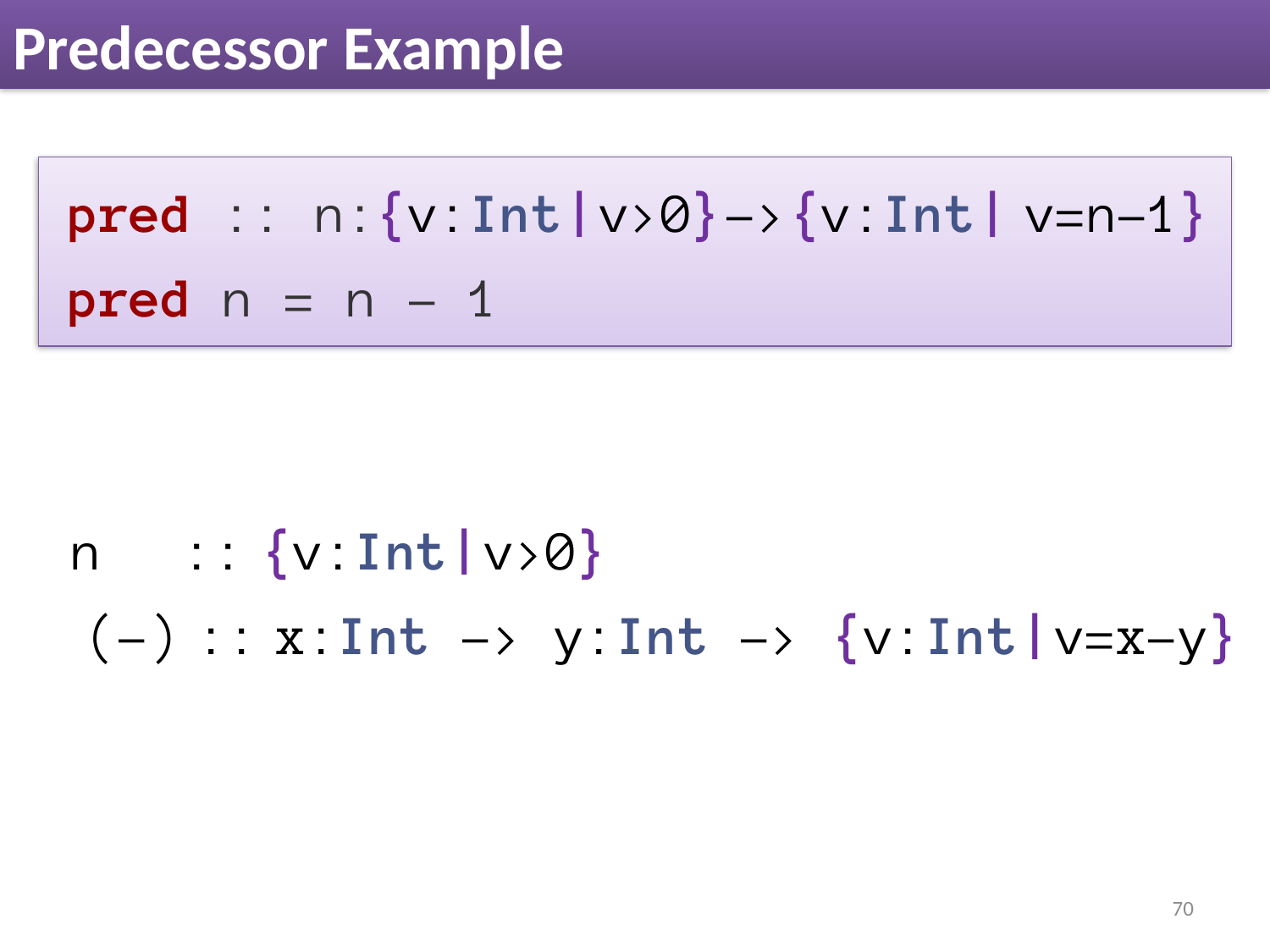

# Predecessor Example
 pred :: n:{v:Int | v>0} -> {v:Int | v=n-1}
 pred n = n - 1
n     :: {v:Int | v>0}
(-) :: x:Int -> y:Int -> {v:Int | v=x-y}
70